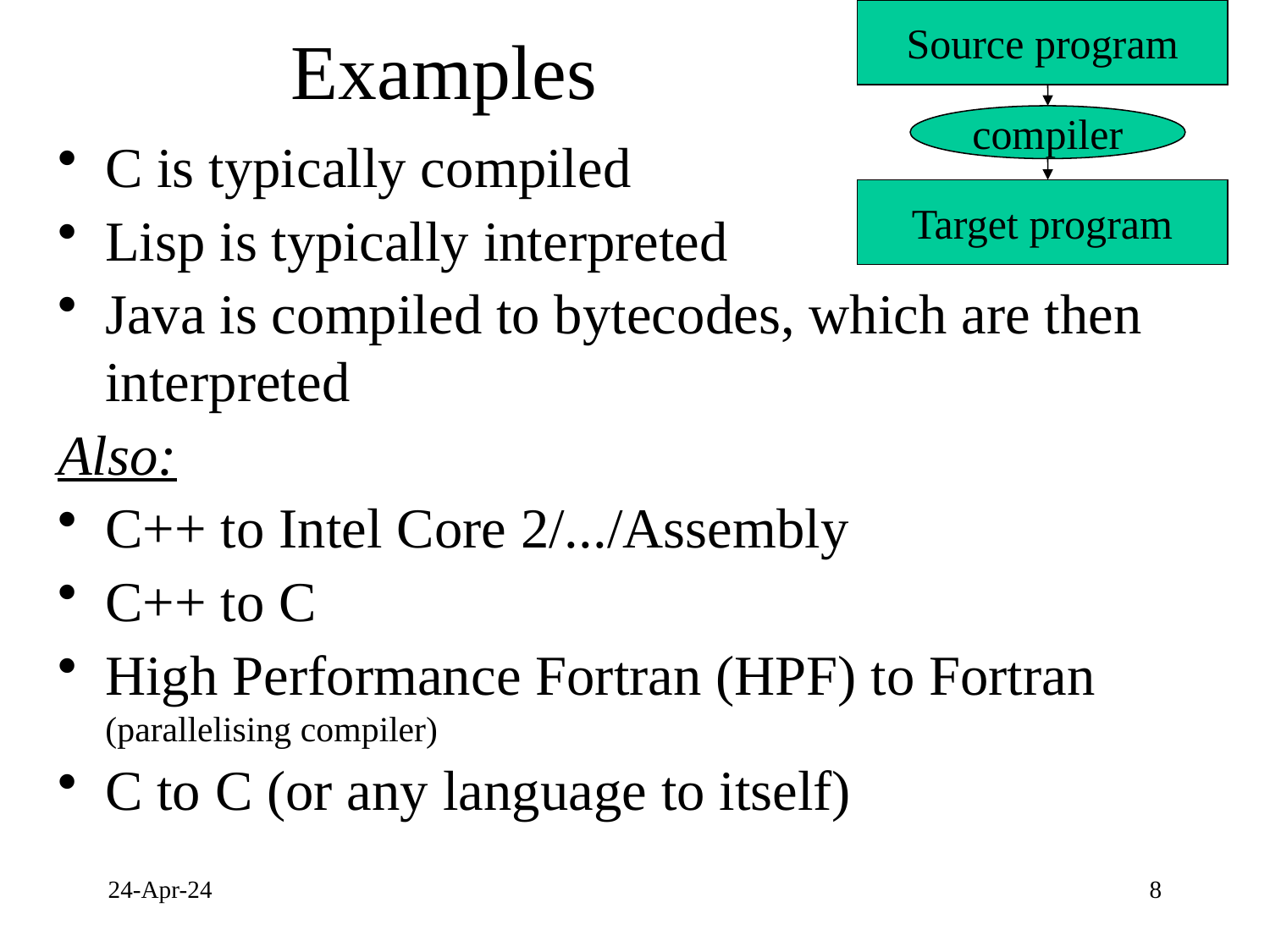

Source program
# Examples

compiler
C is typically compiled
Lisp is typically interpreted
Java is compiled to bytecodes, which are then interpreted
Also:
C++ to Intel Core 2/.../Assembly
C++ to C
High Performance Fortran (HPF) to Fortran (parallelising compiler)
C to C (or any language to itself)

Target program
24-Apr-24
8